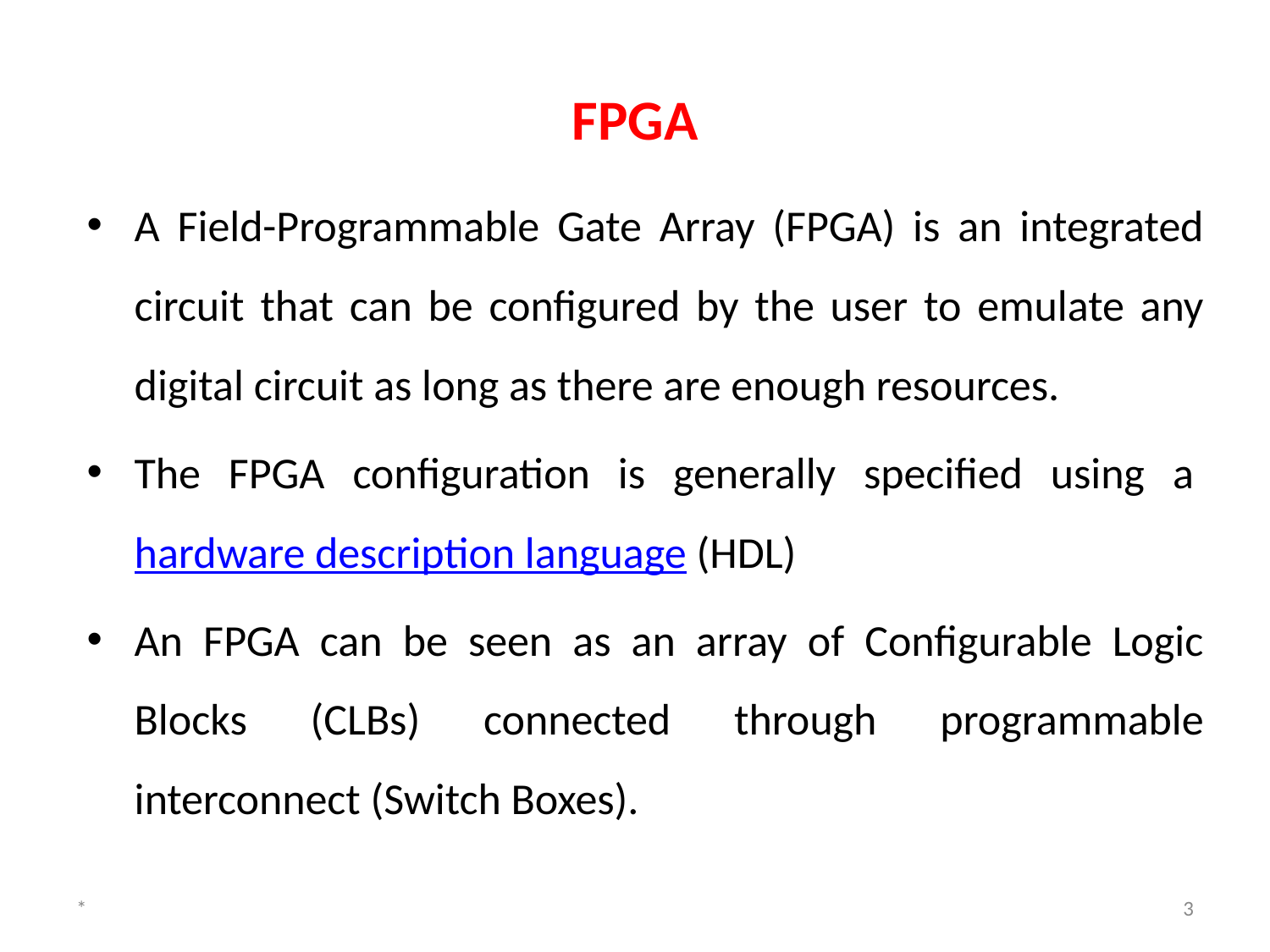

# FPGA
A Field-Programmable Gate Array (FPGA) is an integrated circuit that can be configured by the user to emulate any digital circuit as long as there are enough resources.
The FPGA configuration is generally specified using a hardware description language (HDL)
An FPGA can be seen as an array of Configurable Logic Blocks (CLBs) connected through programmable interconnect (Switch Boxes).

*
3